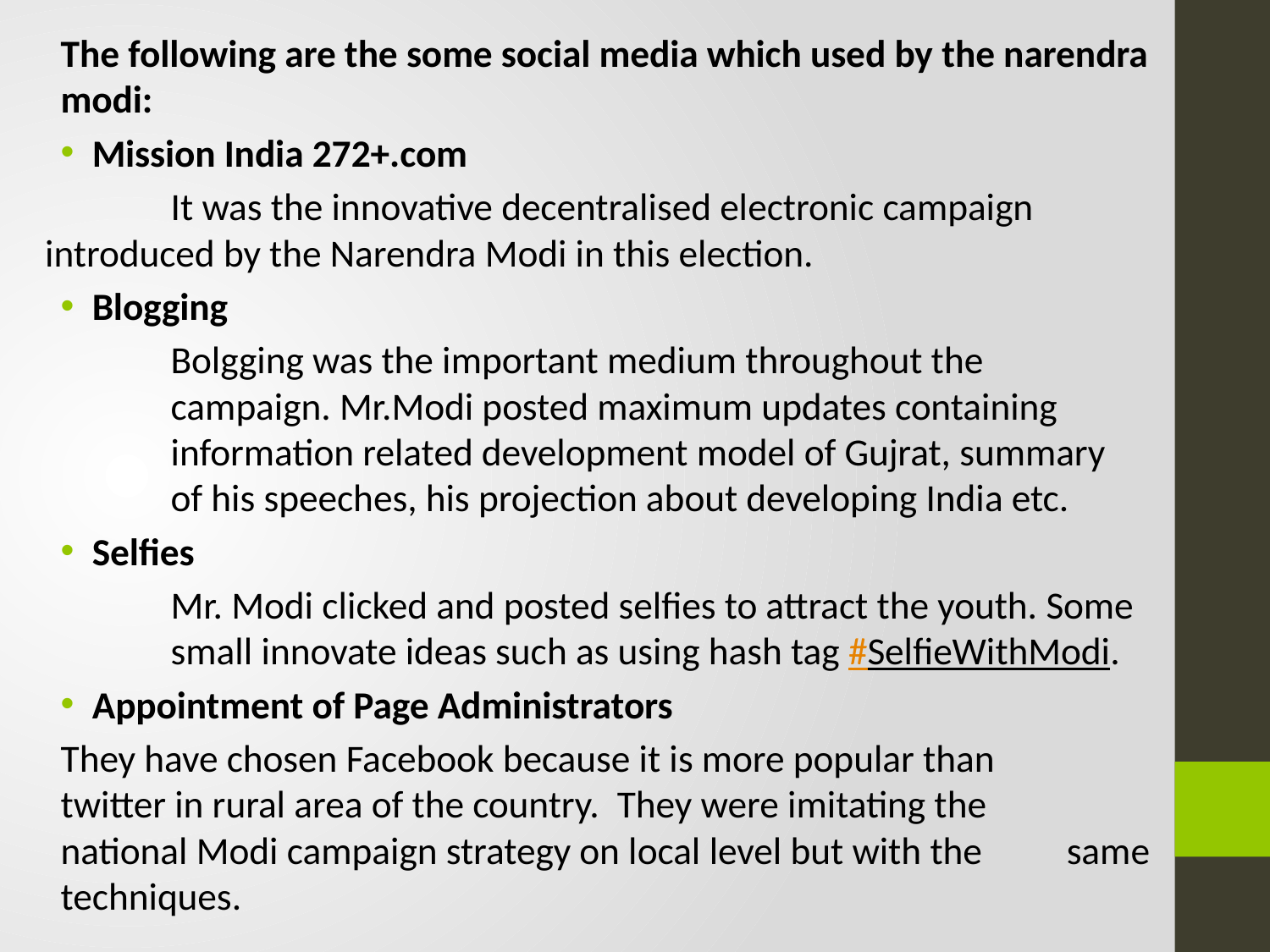

The following are the some social media which used by the narendra modi:
Mission India 272+.com
	It was the innovative decentralised electronic campaign 	introduced by the Narendra Modi in this election.
Blogging
	Bolgging was the important medium throughout the 	 	campaign. Mr.Modi posted maximum updates containing 	information related development model of Gujrat, summary 	of his speeches, his projection about developing India etc.
Selfies
	Mr. Modi clicked and posted selfies to attract the youth. Some 	small innovate ideas such as using hash tag #SelfieWithModi.
Appointment of Page Administrators
	They have chosen Facebook because it is more popular than 	twitter in rural area of the country.  They were imitating the 	national Modi campaign strategy on local level but with the 	same techniques.